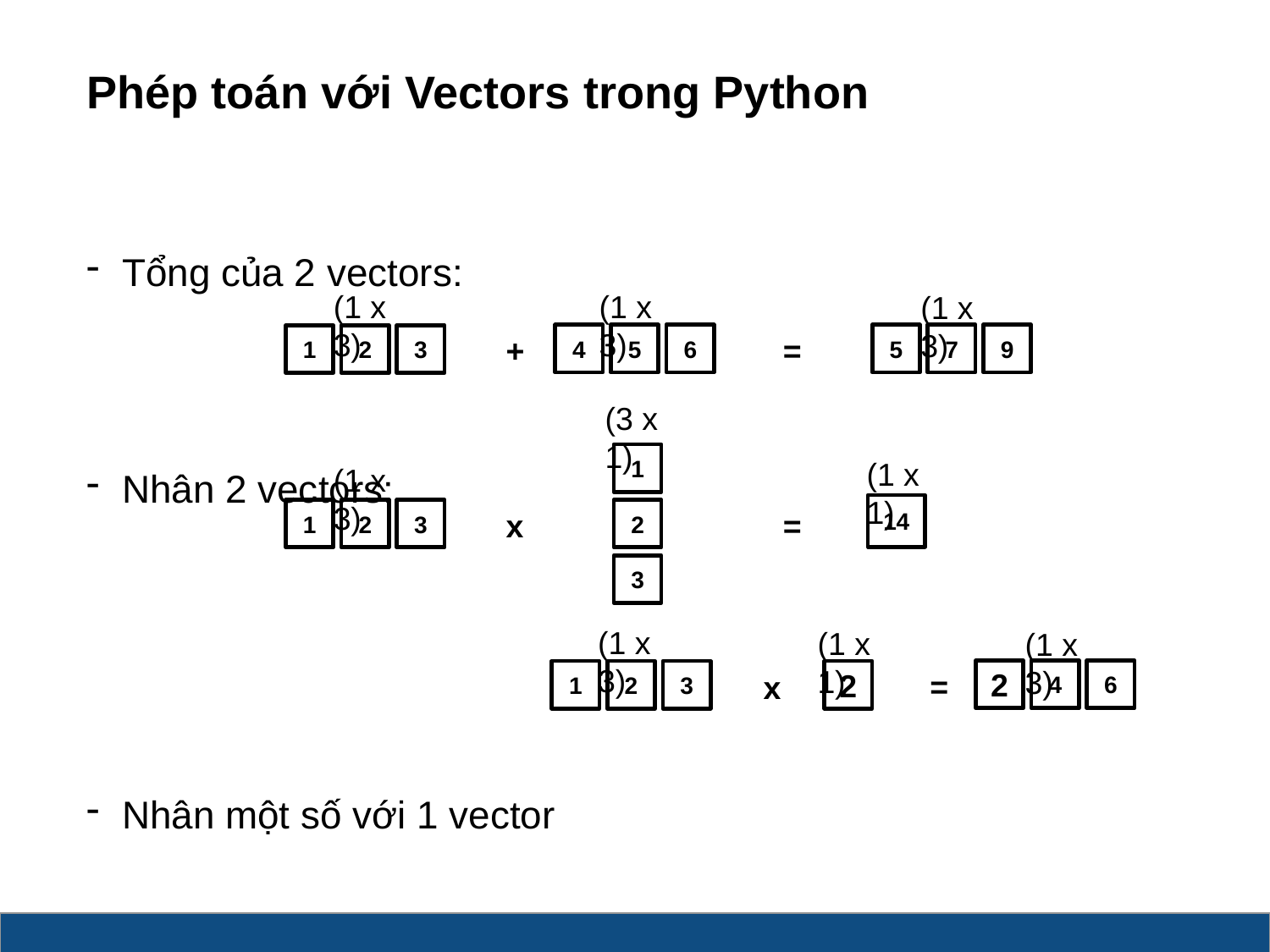

# Phép toán với Vectors trong Python
Tổng của 2 vectors:

Nhân 2 vectors:

Nhân một số với 1 vector
(1 x 3)
(1 x 3)
(1 x 3)
=
+
4
5
6
5
7
9
1
2
3
(3 x 1)
(1 x 1)
(1 x 3)
14
=
1
2
3
x
1
2
3
(1 x 3)
(1 x 1)
(1 x 3)
=
2
4
6
1
2
3
x
2